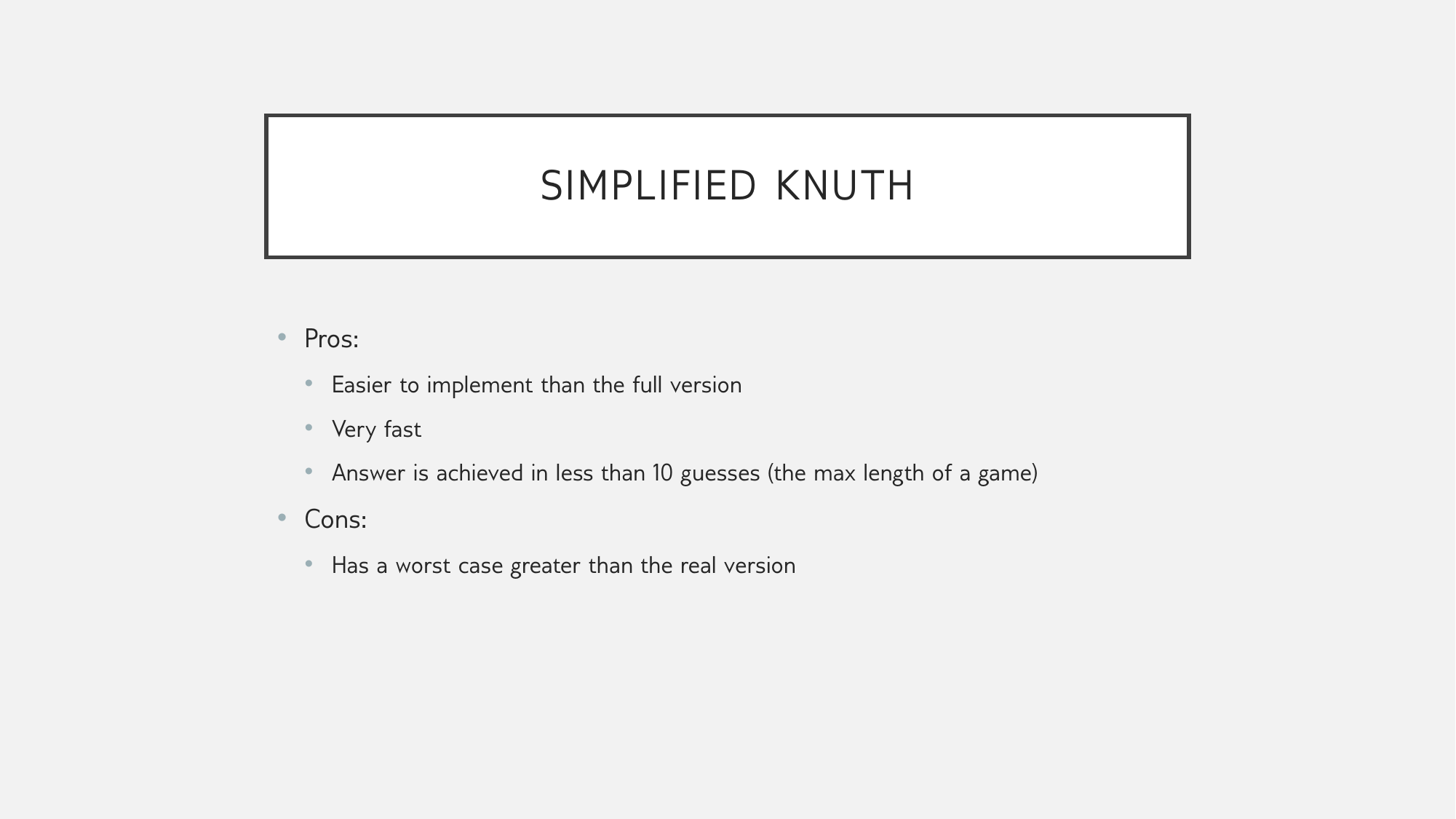

# Simplified Knuth
Pros:
Easier to implement than the full version
Very fast
Answer is achieved in less than 10 guesses (the max length of a game)
Cons:
Has a worst case greater than the real version